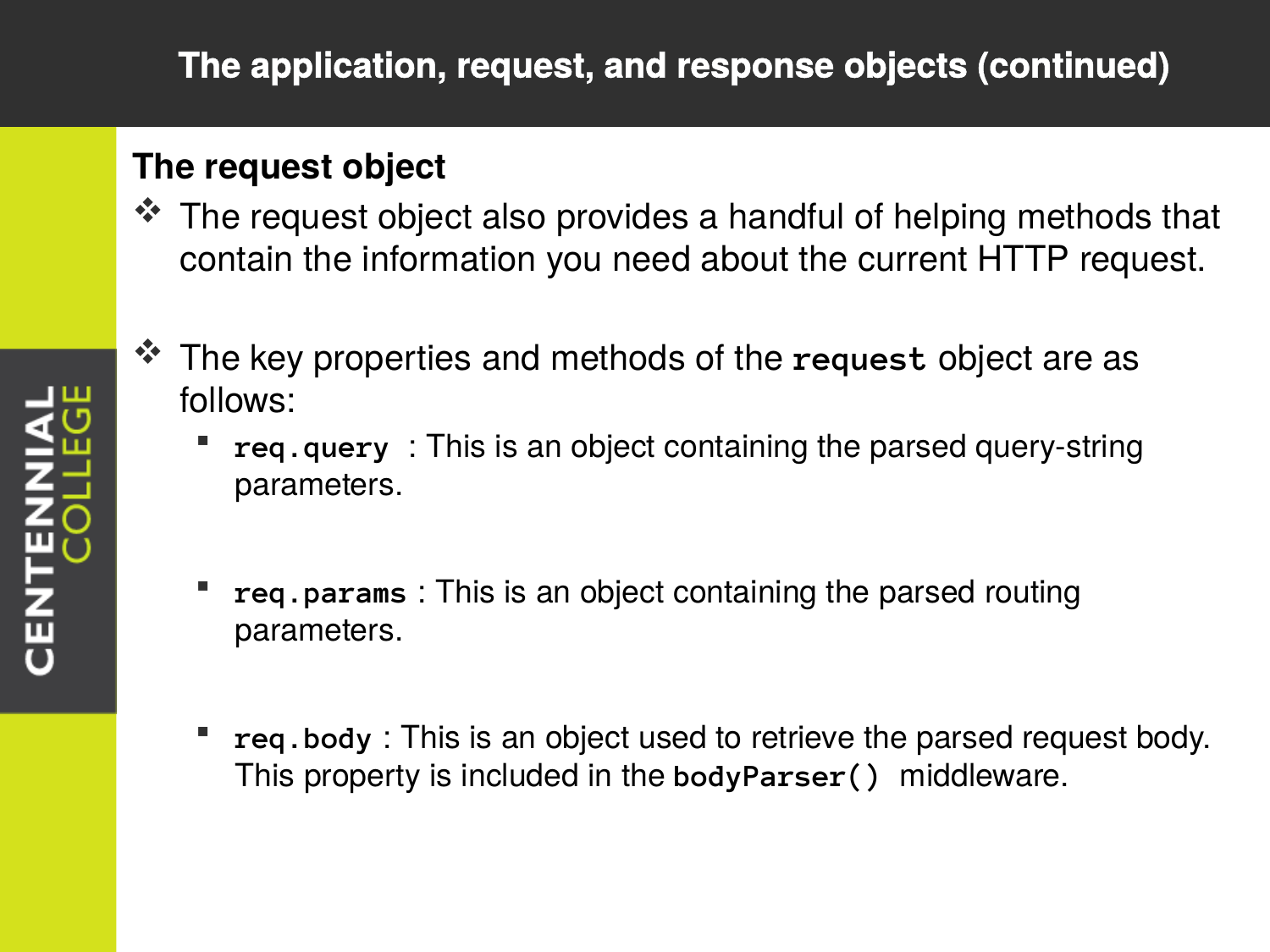

# The application, request, and response objects (continued)
The request object
The request object also provides a handful of helping methods that contain the information you need about the current HTTP request.

The key properties and methods of the request object are as follows:
req.query : This is an object containing the parsed query-string parameters.

req.params : This is an object containing the parsed routing parameters.

req.body : This is an object used to retrieve the parsed request body. This property is included in the bodyParser() middleware.